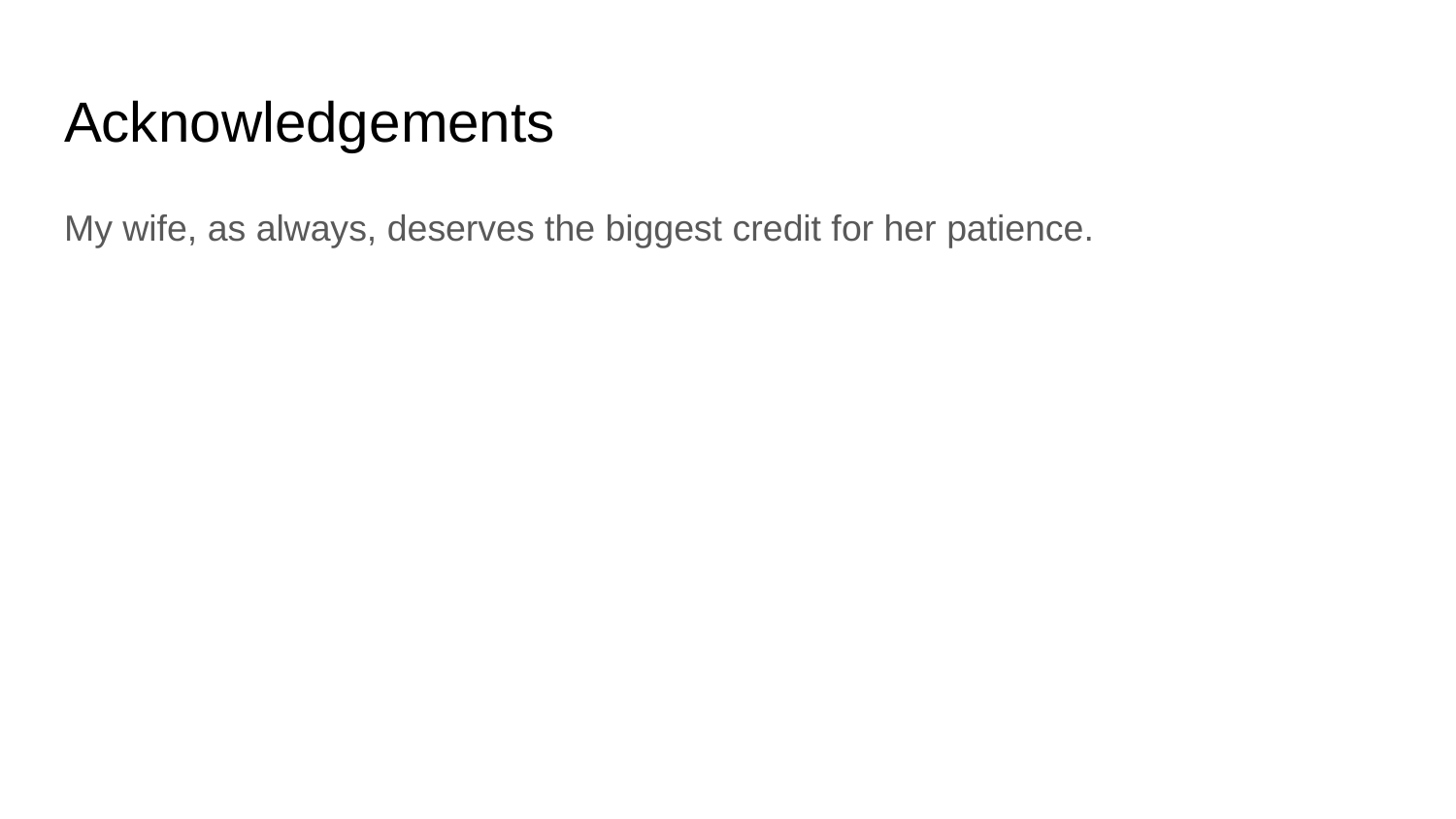

# Acknowledgements
My wife, as always, deserves the biggest credit for her patience.